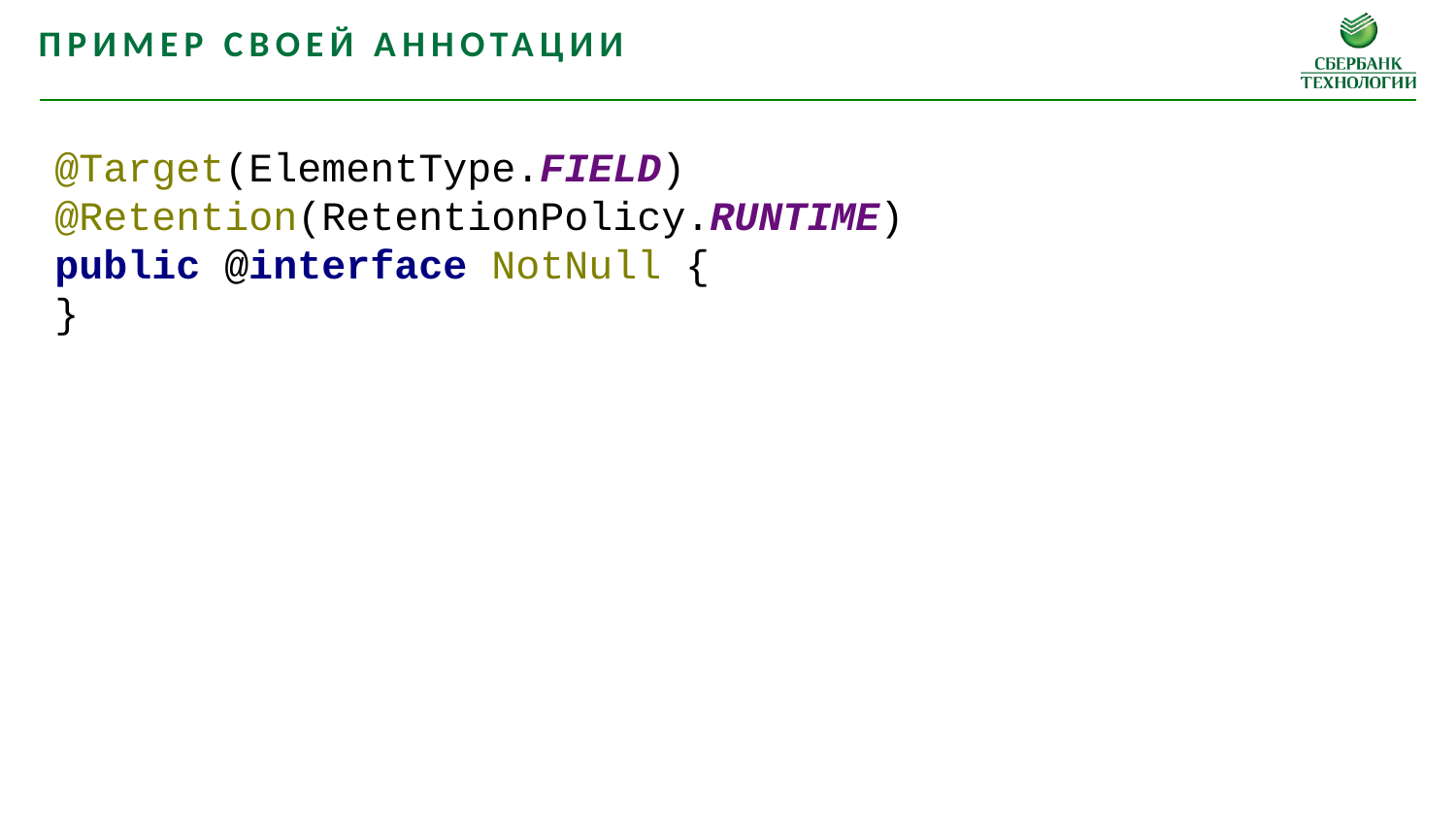

Пример своей аннотации
@Target(ElementType.FIELD)
@Retention(RetentionPolicy.RUNTIME)
public @interface NotNull {
}